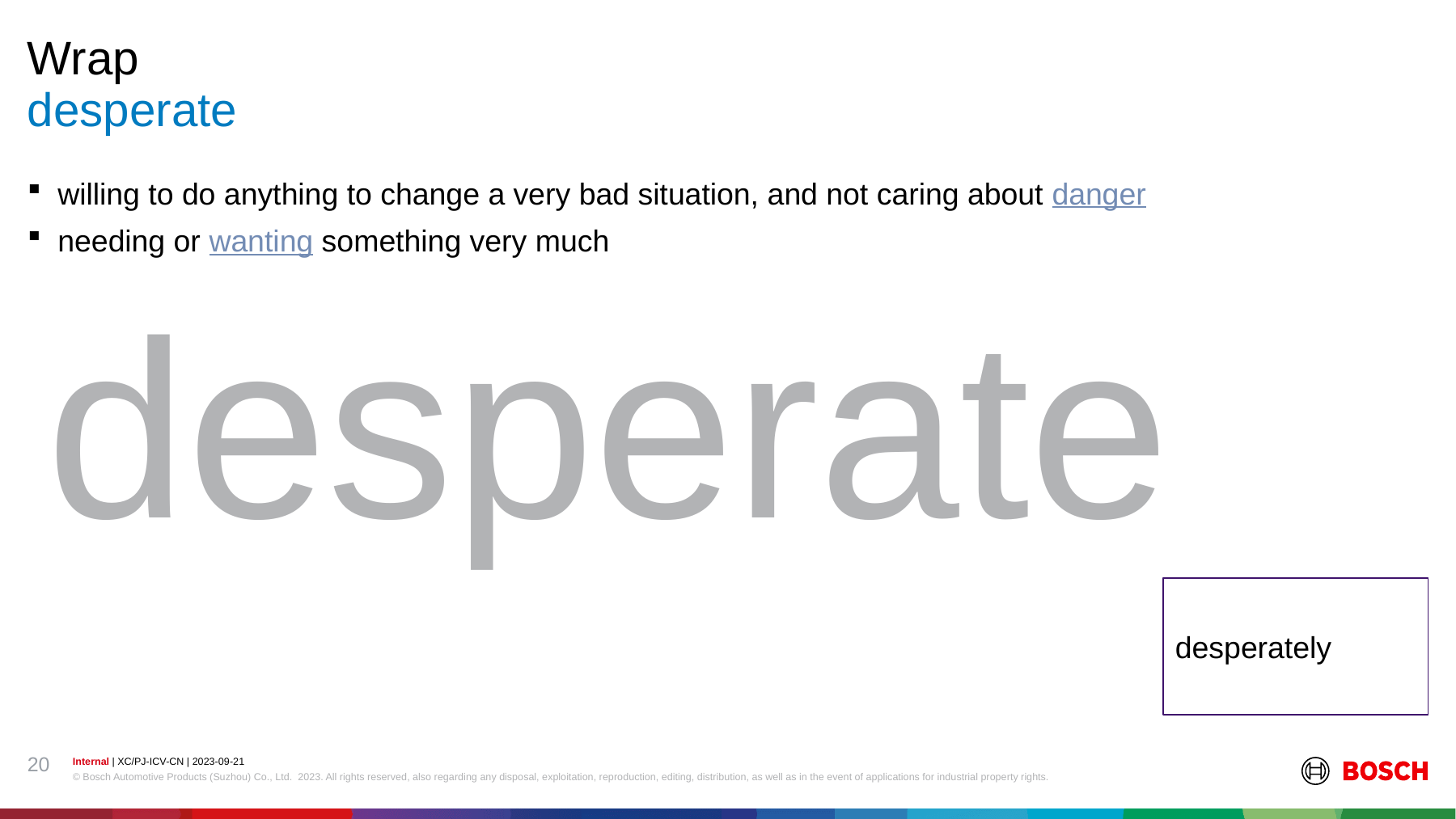

Wrap
# desperate
willing to do anything to change a very bad situation, and not caring about danger
needing or wanting something very much
desperate
desperately
20